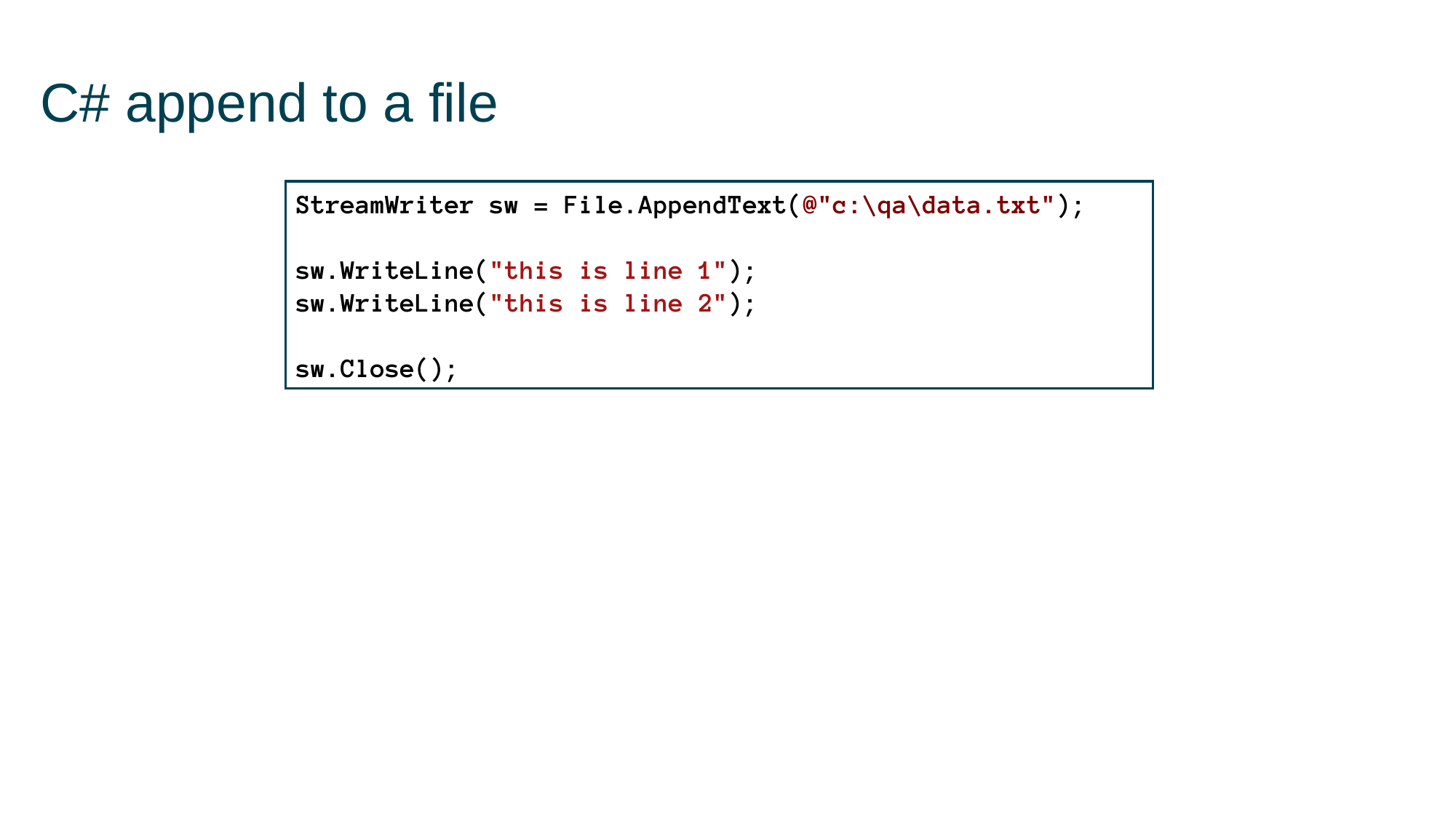

# C# append to a file
StreamWriter sw = File.AppendText(@"c:\qa\data.txt");

sw.WriteLine("this is line 1");
sw.WriteLine("this is line 2");

sw.Close();